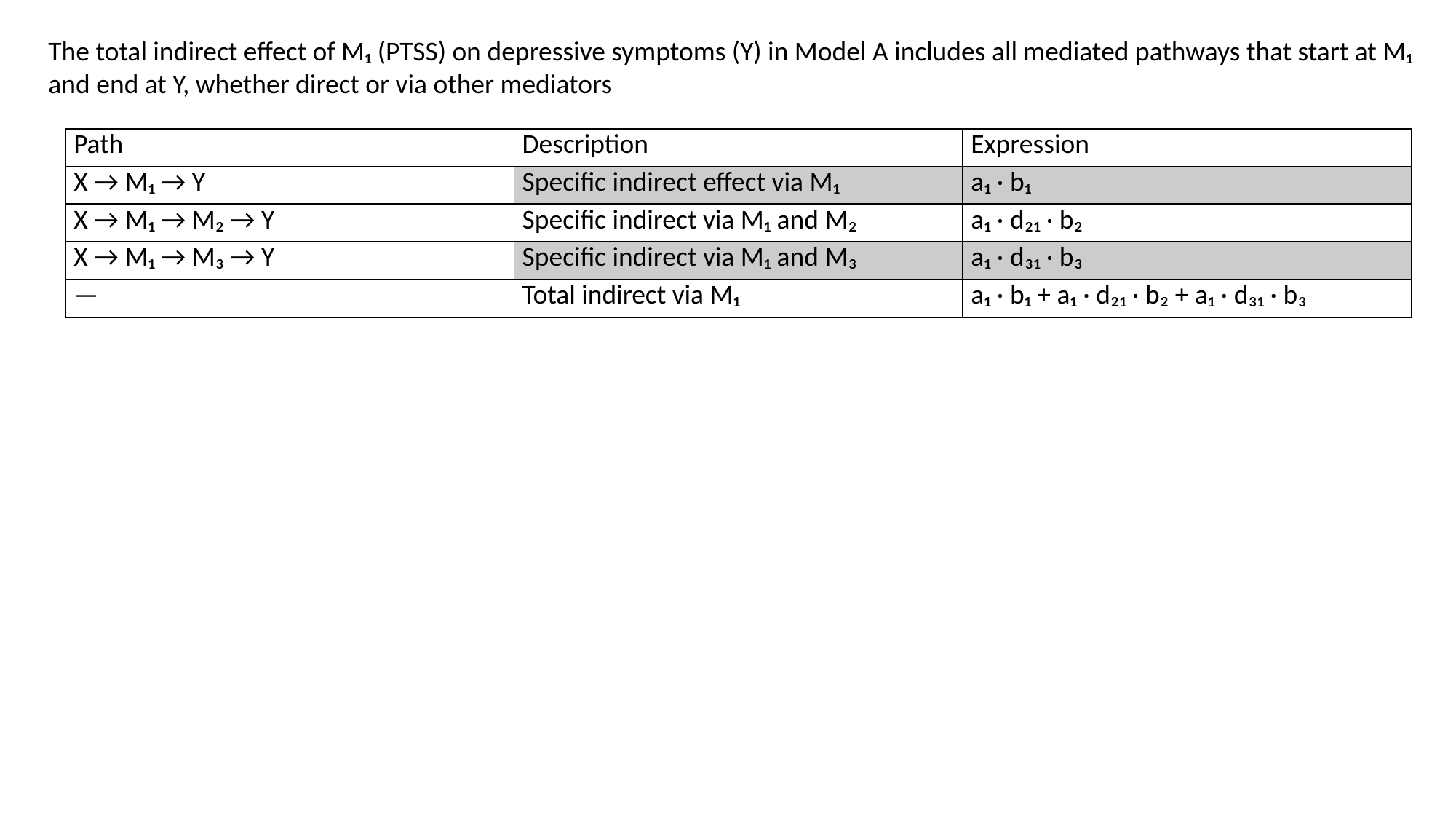

The total indirect effect of M₁ (PTSS) on depressive symptoms (Y) in Model A includes all mediated pathways that start at M₁ and end at Y, whether direct or via other mediators
| Path | Description | Expression |
| --- | --- | --- |
| X → M₁ → Y | Specific indirect effect via M₁ | a₁ · b₁ |
| X → M₁ → M₂ → Y | Specific indirect via M₁ and M₂ | a₁ · d₂₁ · b₂ |
| X → M₁ → M₃ → Y | Specific indirect via M₁ and M₃ | a₁ · d₃₁ · b₃ |
| — | Total indirect via M₁ | a₁ · b₁ + a₁ · d₂₁ · b₂ + a₁ · d₃₁ · b₃ |